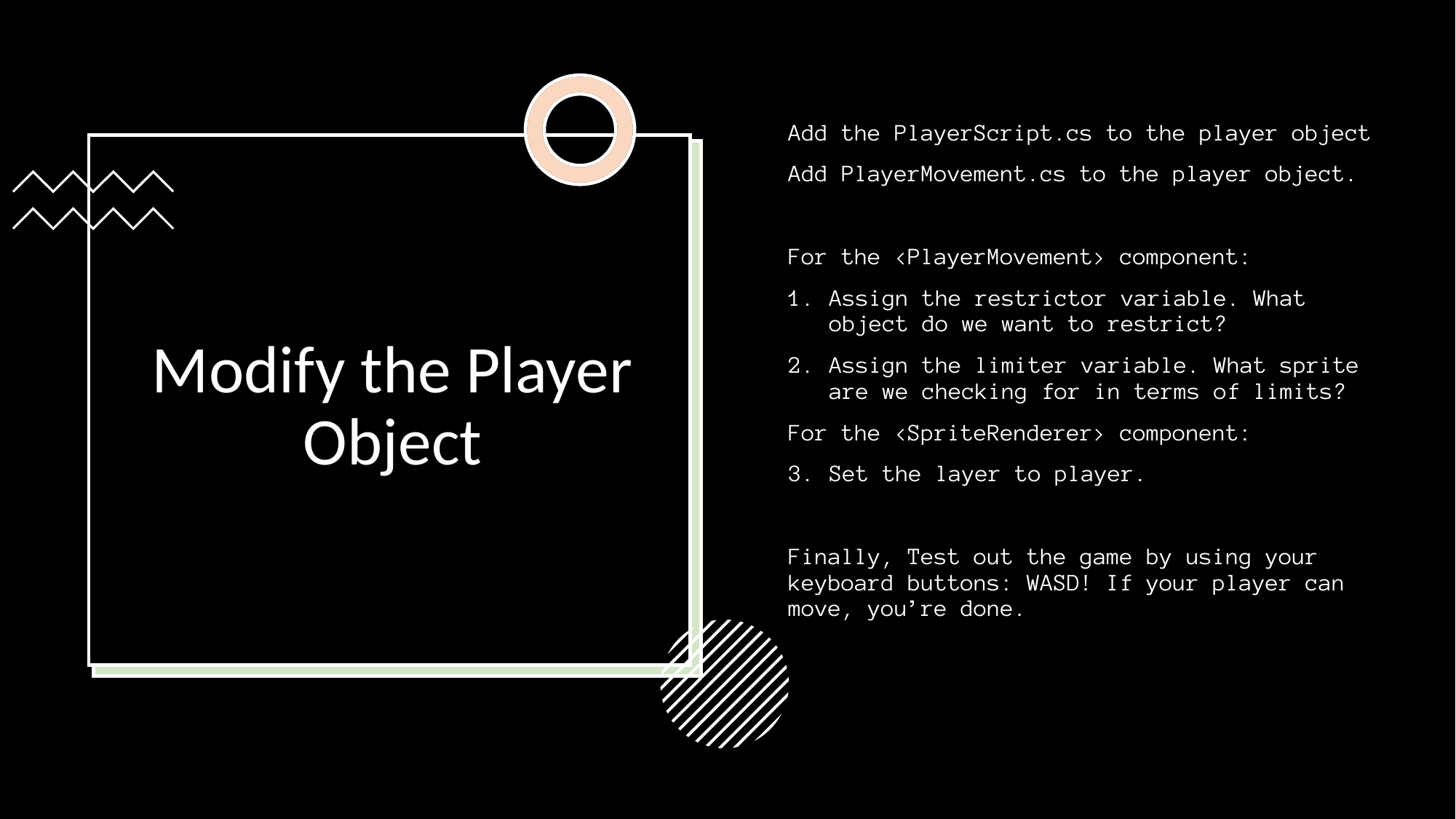

Add the PlayerScript.cs to the player object
Add PlayerMovement.cs to the player object.

For the <PlayerMovement> component:
Assign the restrictor variable. What object do we want to restrict?
Assign the limiter variable. What sprite are we checking for in terms of limits?
For the <SpriteRenderer> component:
Set the layer to player.

Finally, Test out the game by using your keyboard buttons: WASD! If your player can move, you’re done.

# Modify the Player Object